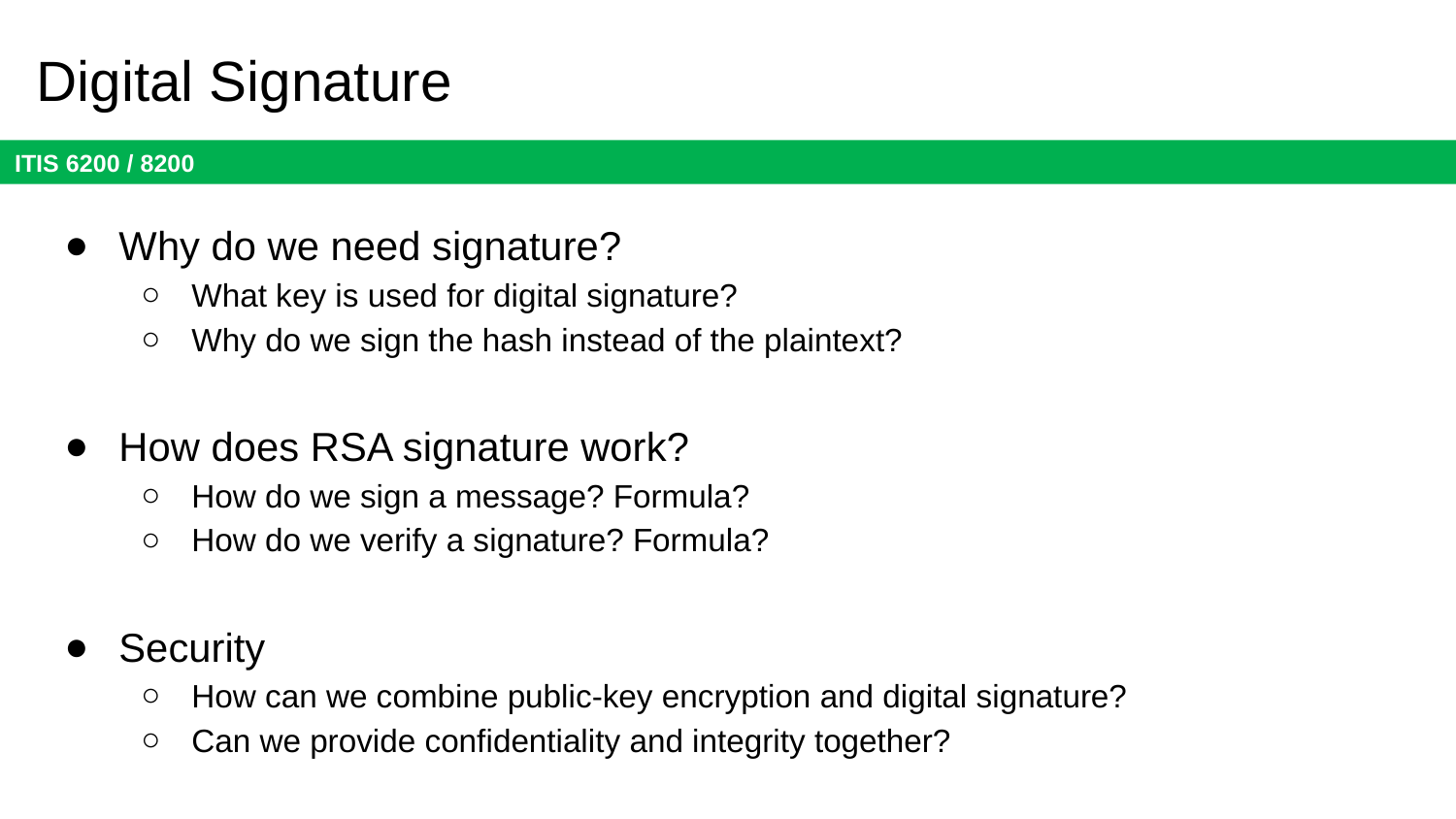

# Digital Signature
Why do we need signature?
What key is used for digital signature?
Why do we sign the hash instead of the plaintext?

How does RSA signature work?
How do we sign a message? Formula?
How do we verify a signature? Formula?

Security
How can we combine public-key encryption and digital signature?
Can we provide confidentiality and integrity together?